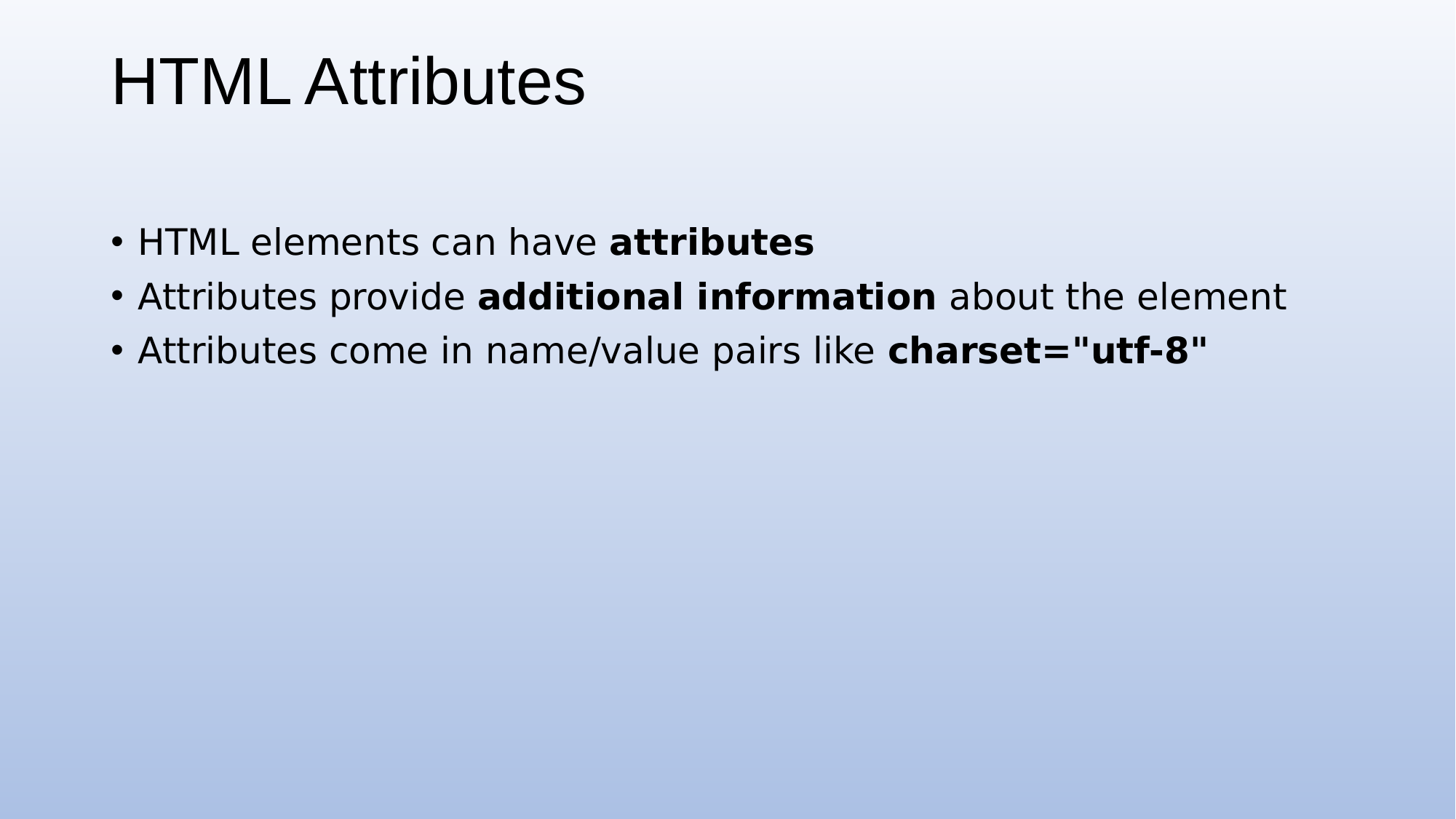

# HTML Attributes
HTML elements can have attributes
Attributes provide additional information about the element
Attributes come in name/value pairs like charset="utf-8"